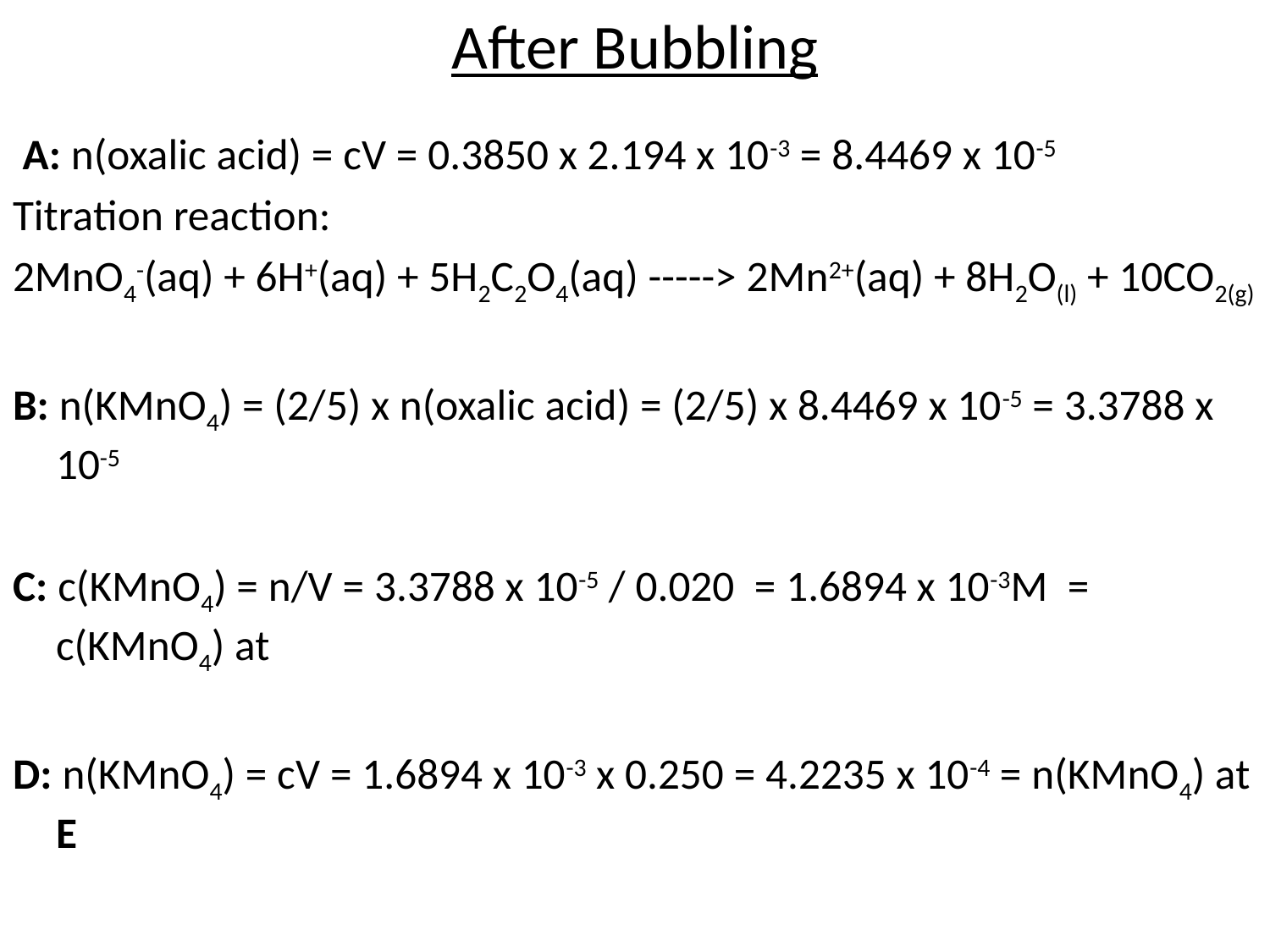

# After Bubbling
 A: n(oxalic acid) = cV = 0.3850 x 2.194 x 10-3 = 8.4469 x 10-5
Titration reaction:
2MnO4-(aq) + 6H+(aq) + 5H2C2O4(aq) -----> 2Mn2+(aq) + 8H2O(l) + 10CO2(g)

B: n(KMnO4) = (2/5) x n(oxalic acid) = (2/5) x 8.4469 x 10-5 = 3.3788 x 10-5

C: c(KMnO4) = n/V = 3.3788 x 10-5 / 0.020  = 1.6894 x 10-3M  = c(KMnO4) at

D: n(KMnO4) = cV = 1.6894 x 10-3 x 0.250 = 4.2235 x 10-4 = n(KMnO4) at E